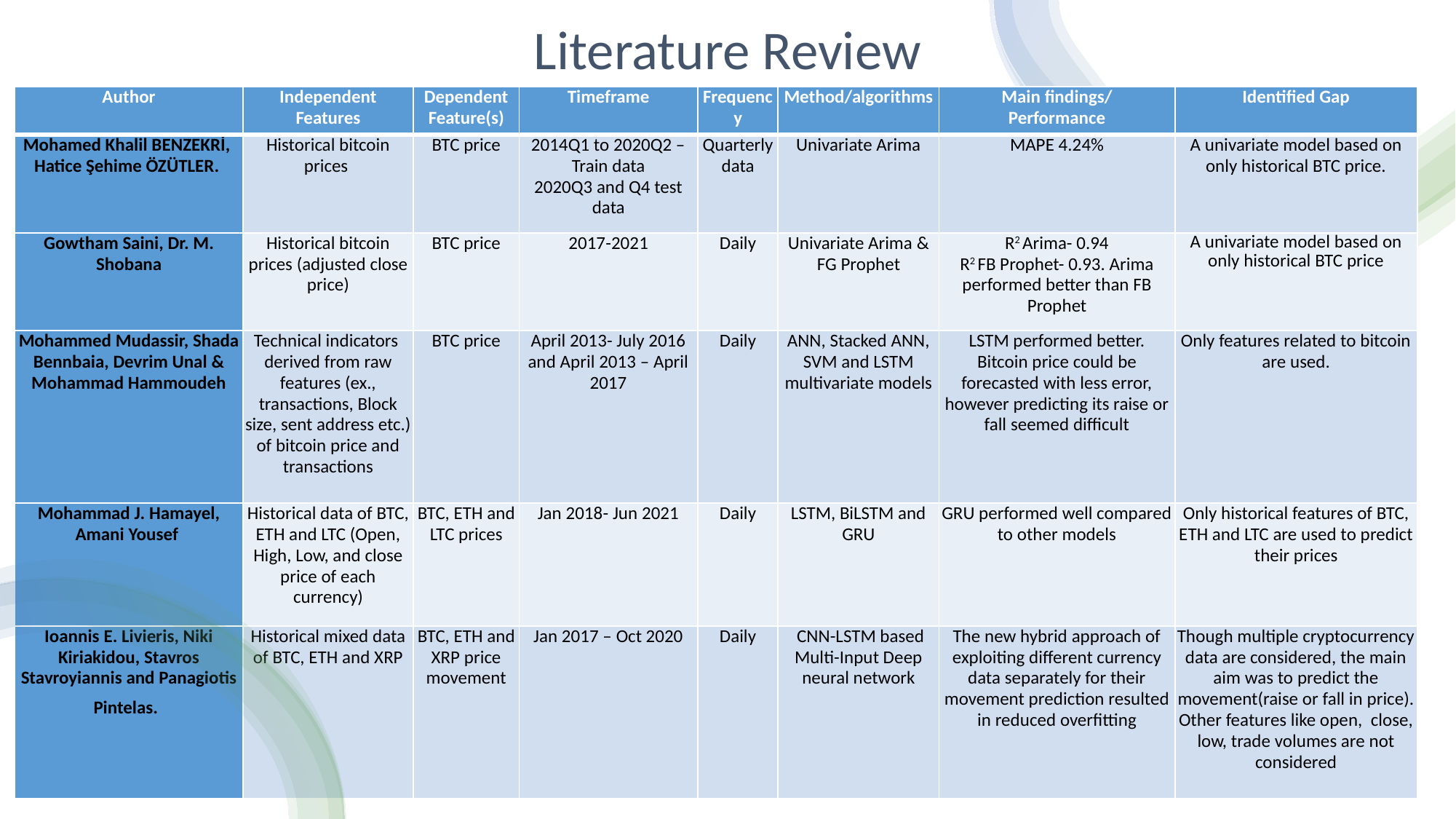

# Literature Review

| Author | Independent Features | Dependent Feature(s) | Timeframe | Frequency | Method/algorithms | Main findings/ Performance | Identified Gap |
| --- | --- | --- | --- | --- | --- | --- | --- |
| Mohamed Khalil BENZEKRİ, Hatice Şehime ÖZÜTLER. | Historical bitcoin prices | BTC price | 2014Q1 to 2020Q2 – Train data 2020Q3 and Q4 test data | Quarterly data | Univariate Arima | MAPE 4.24% | A univariate model based on only historical BTC price. |
| Gowtham Saini, Dr. M. Shobana | Historical bitcoin prices (adjusted close price) | BTC price | 2017-2021 | Daily | Univariate Arima & FG Prophet | R2 Arima- 0.94 R2 FB Prophet- 0.93. Arima performed better than FB Prophet | A univariate model based on only historical BTC price |
| Mohammed Mudassir, Shada Bennbaia, Devrim Unal & Mohammad Hammoudeh | Technical indicators derived from raw features (ex., transactions, Block size, sent address etc.) of bitcoin price and transactions | BTC price | April 2013- July 2016 and April 2013 – April 2017 | Daily | ANN, Stacked ANN, SVM and LSTM multivariate models | LSTM performed better. Bitcoin price could be forecasted with less error, however predicting its raise or fall seemed difficult | Only features related to bitcoin are used. |
| Mohammad J. Hamayel, Amani Yousef | Historical data of BTC, ETH and LTC (Open, High, Low, and close price of each currency) | BTC, ETH and LTC prices | Jan 2018- Jun 2021 | Daily | LSTM, BiLSTM and GRU | GRU performed well compared to other models | Only historical features of BTC, ETH and LTC are used to predict their prices |
| Ioannis E. Livieris, Niki Kiriakidou, Stavros Stavroyiannis and Panagiotis Pintelas. | Historical mixed data of BTC, ETH and XRP | BTC, ETH and XRP price movement | Jan 2017 – Oct 2020 | Daily | CNN-LSTM based Multi-Input Deep neural network | The new hybrid approach of exploiting different currency data separately for their movement prediction resulted in reduced overfitting | Though multiple cryptocurrency data are considered, the main aim was to predict the movement(raise or fall in price). Other features like open, close, low, trade volumes are not considered |